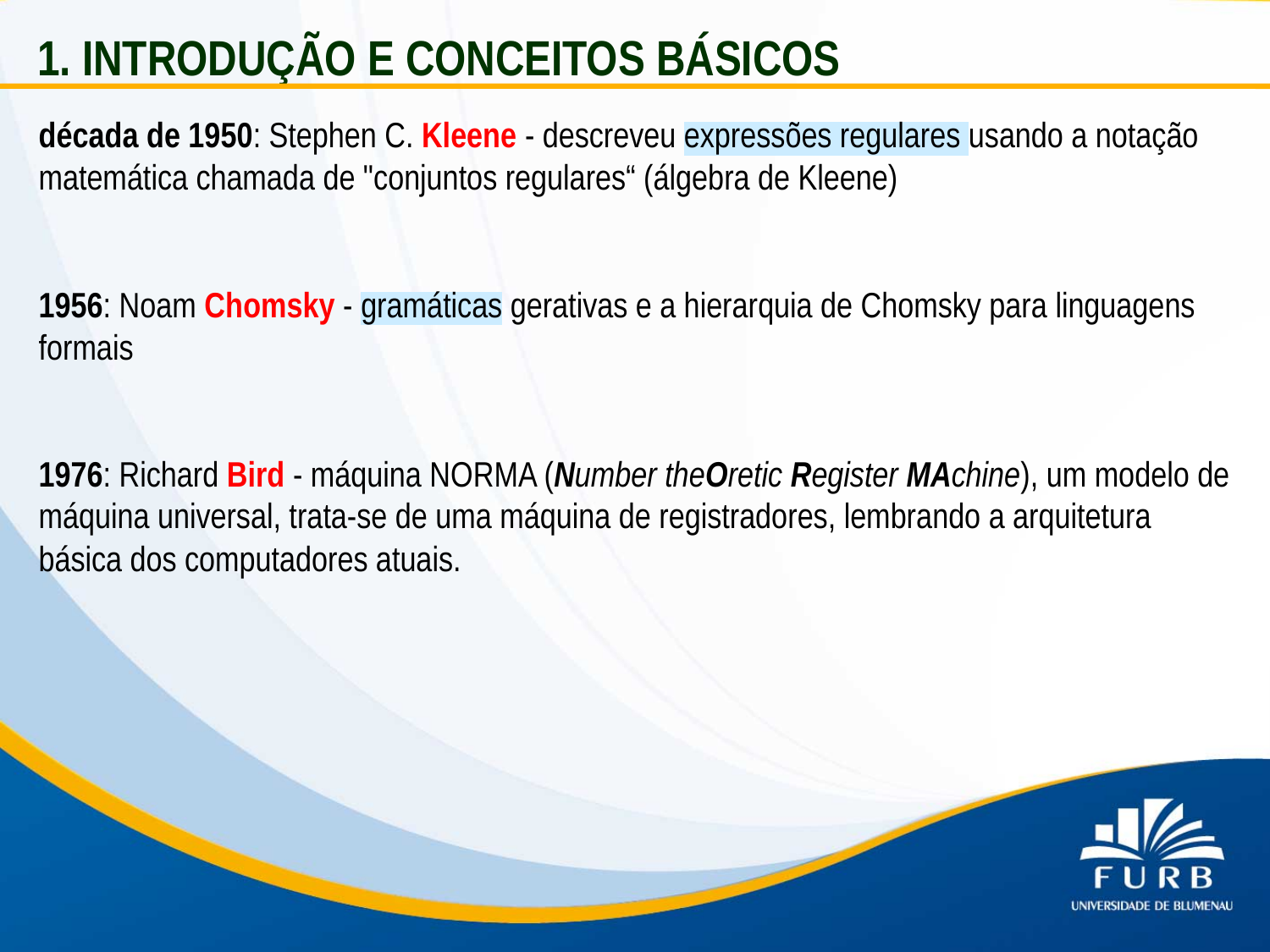

1. INTRODUÇÃO E CONCEITOS BÁSICOS

década de 1950: Stephen C. Kleene - descreveu expressões regulares usando a notação matemática chamada de "conjuntos regulares“ (álgebra de Kleene)

1956: Noam Chomsky - gramáticas gerativas e a hierarquia de Chomsky para linguagens formais

1976: Richard Bird - máquina NORMA (Number theOretic Register MAchine), um modelo de máquina universal, trata-se de uma máquina de registradores, lembrando a arquitetura básica dos computadores atuais.